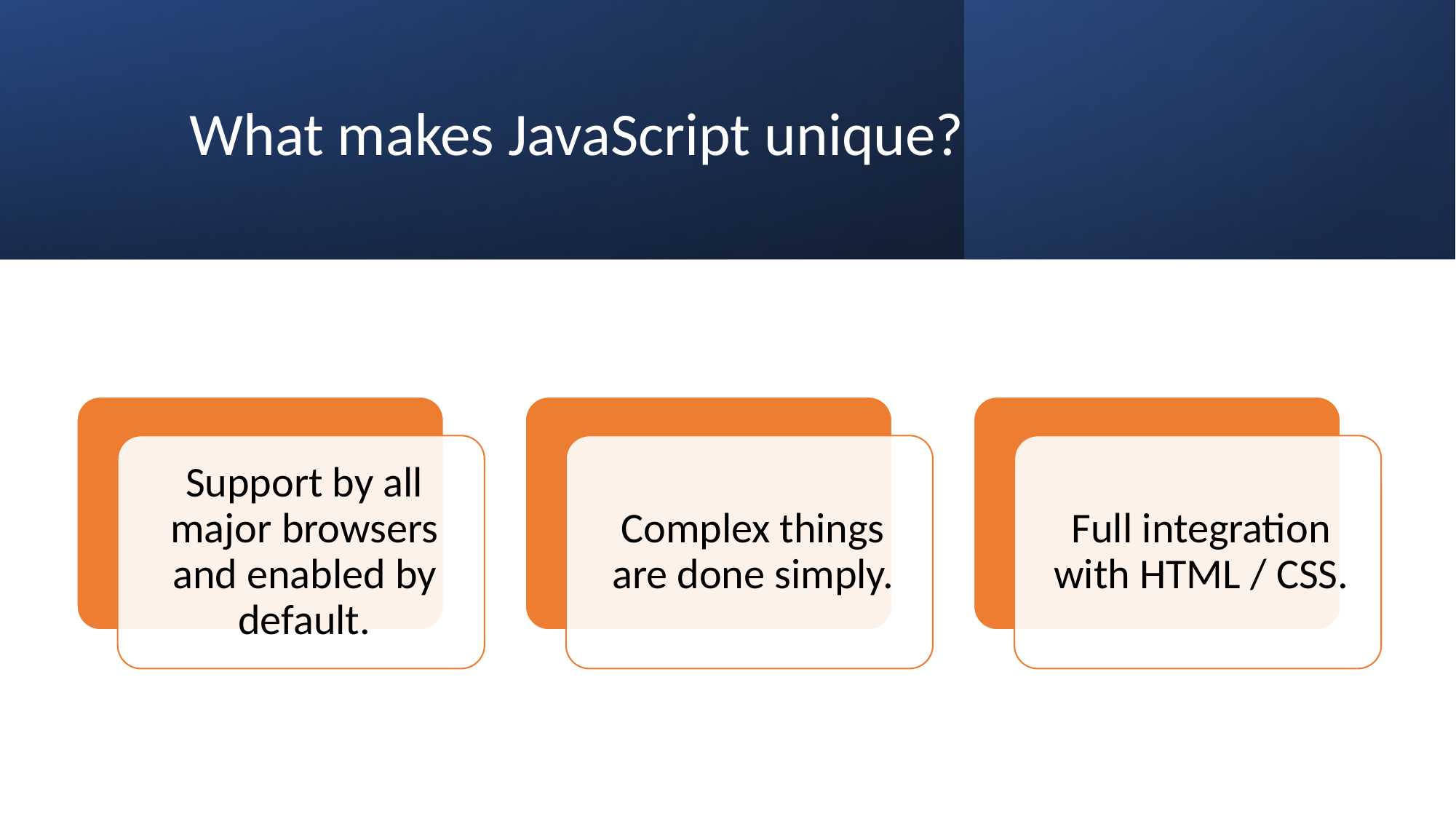

# What makes JavaScript unique?
Support by all major browsers and enabled by default.
Complex things are done simply.
Full integration with HTML / CSS.